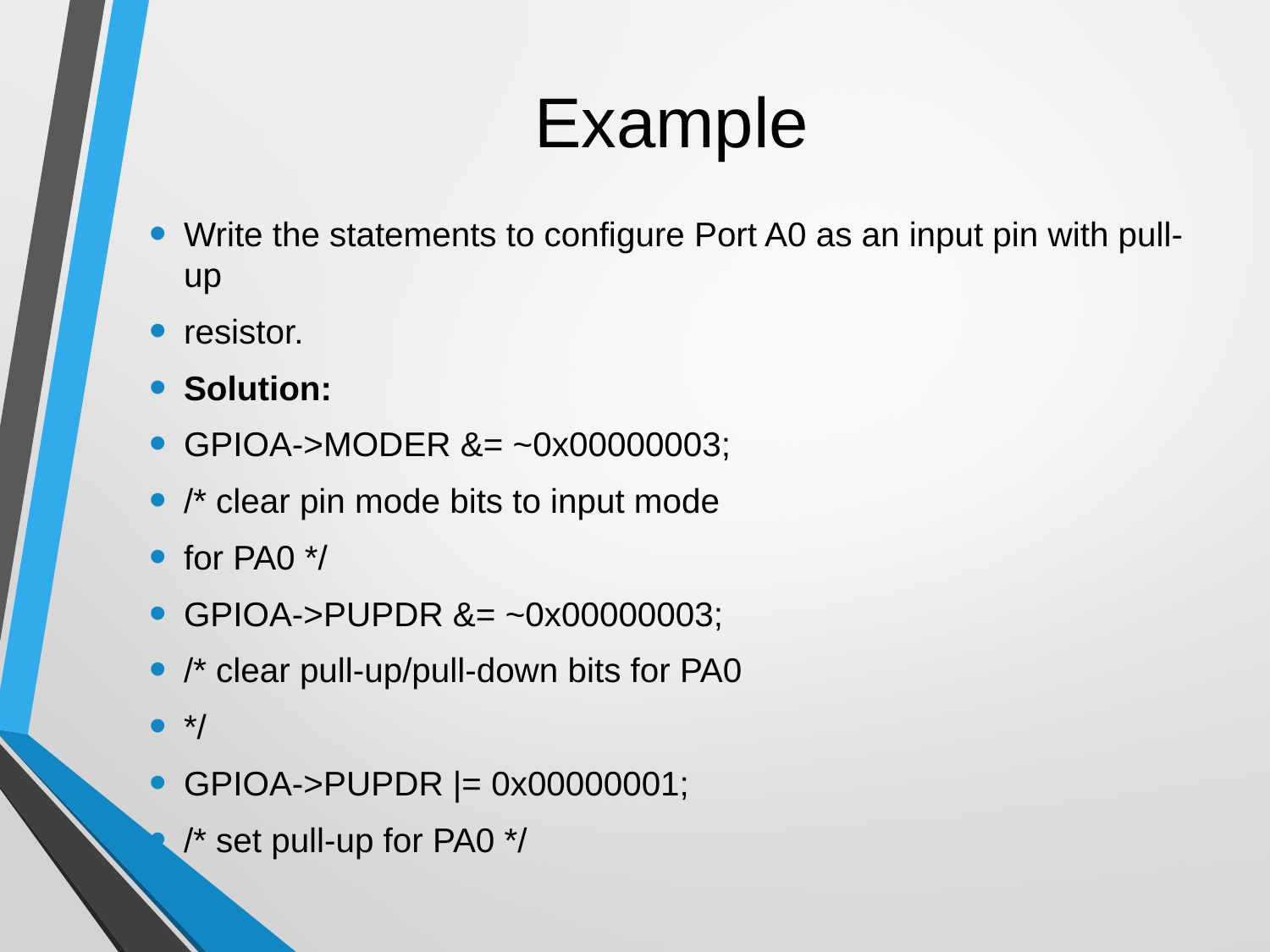

# Example
Write the statements to configure Port A0 as an input pin with pull-up
resistor.
Solution:
GPIOA->MODER &= ~0x00000003;
/* clear pin mode bits to input mode
for PA0 */
GPIOA->PUPDR &= ~0x00000003;
/* clear pull-up/pull-down bits for PA0
*/
GPIOA->PUPDR |= 0x00000001;
/* set pull-up for PA0 */